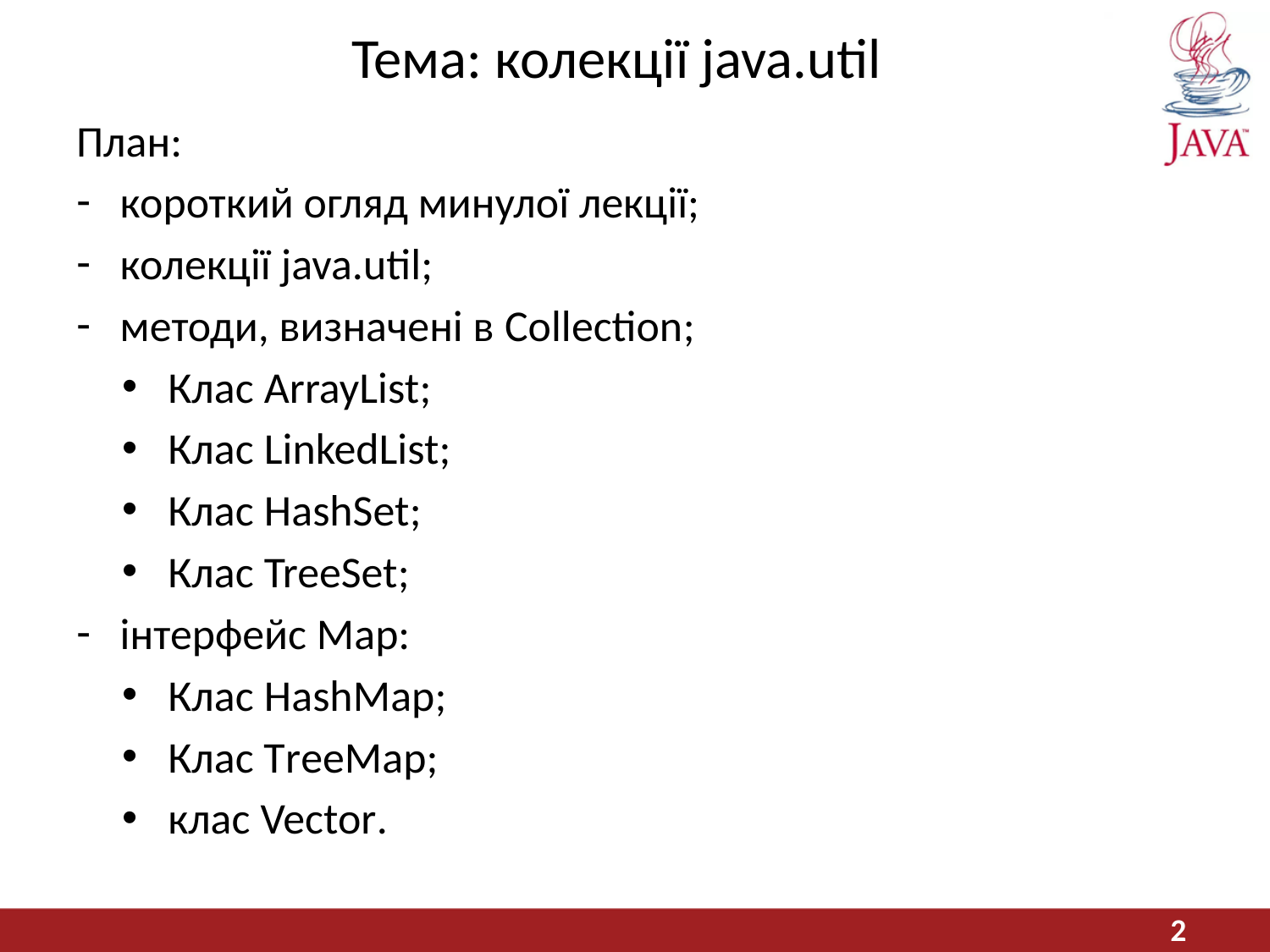

# Тема: колекції java.util
План:
короткий огляд минулої лекції;
колекції java.util;
методи, визначені в Collection;
Клас ArrayList;
Клас LinkedList;
Клас HashSet;
Клас TreeSet;
інтерфейс Мар:
Клас HashМap;
Клас ТrееMар;
клас Vector.